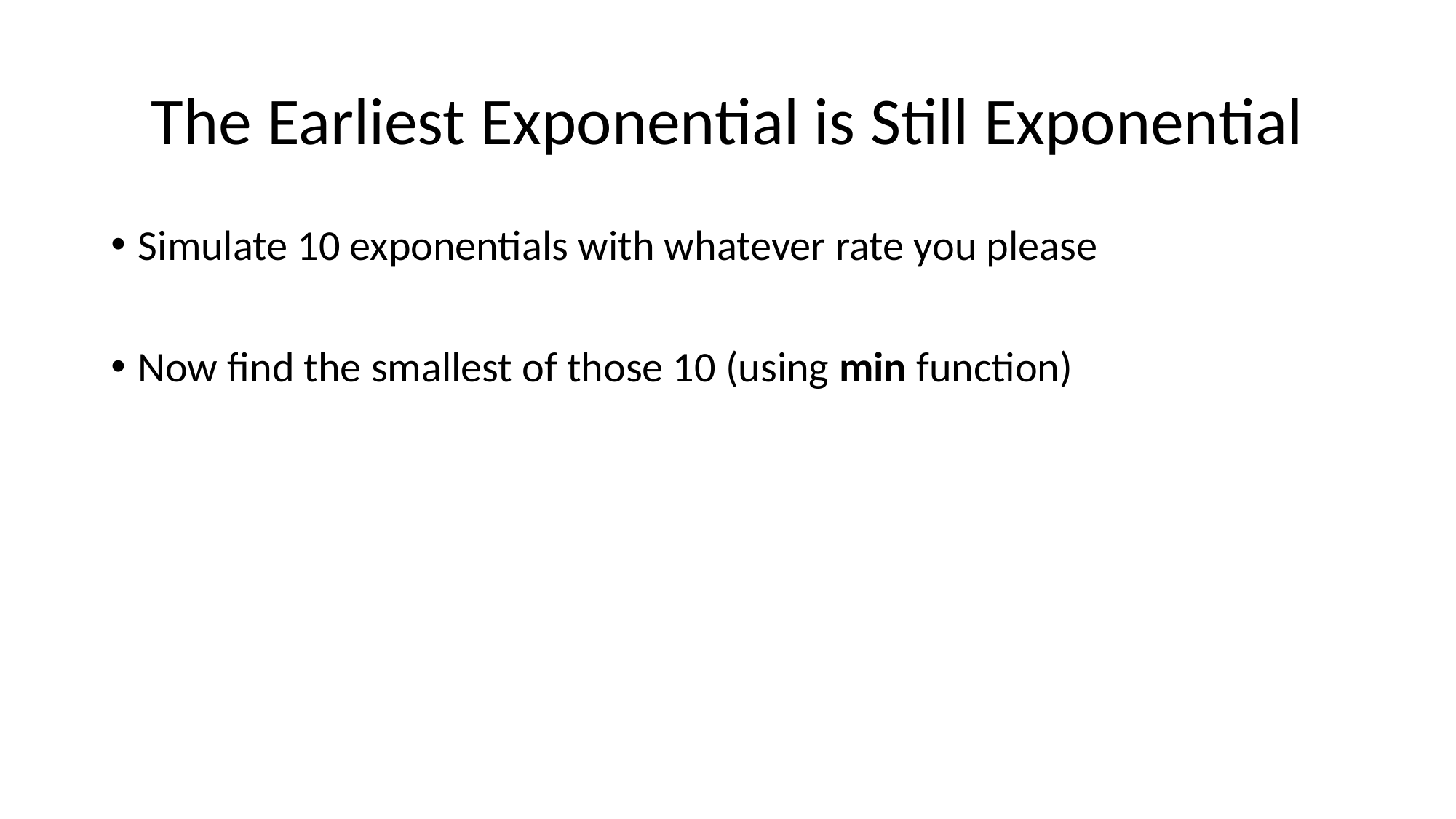

# The Earliest Exponential is Still Exponential
Simulate 10 exponentials with whatever rate you please

Now find the smallest of those 10 (using min function)